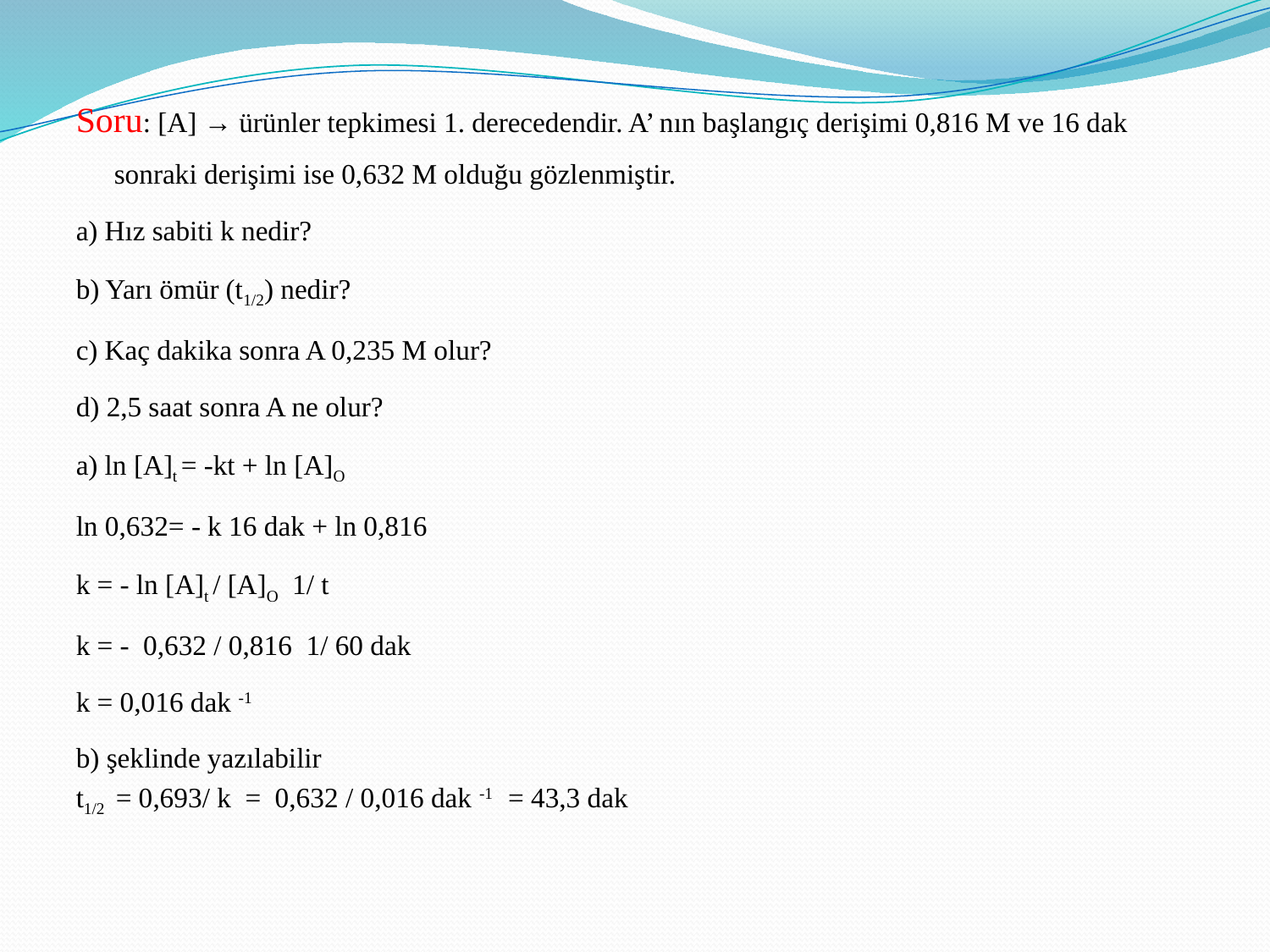

Soru: [A] → ürünler tepkimesi 1. derecedendir. A’ nın başlangıç derişimi 0,816 M ve 16 dak sonraki derişimi ise 0,632 M olduğu gözlenmiştir.
a) Hız sabiti k nedir?
b) Yarı ömür (t1/2) nedir?
c) Kaç dakika sonra A 0,235 M olur?
d) 2,5 saat sonra A ne olur?
a) ln [A]t = -kt + ln [A]O
ln 0,632= - k 16 dak + ln 0,816
k = - ln [A]t / [A]O  1/ t
k = -  0,632 / 0,816  1/ 60 dak
k = 0,016 dak -1
b) şeklinde yazılabilir
t1/2  = 0,693/ k  =  0,632 / 0,016 dak -1   = 43,3 dak